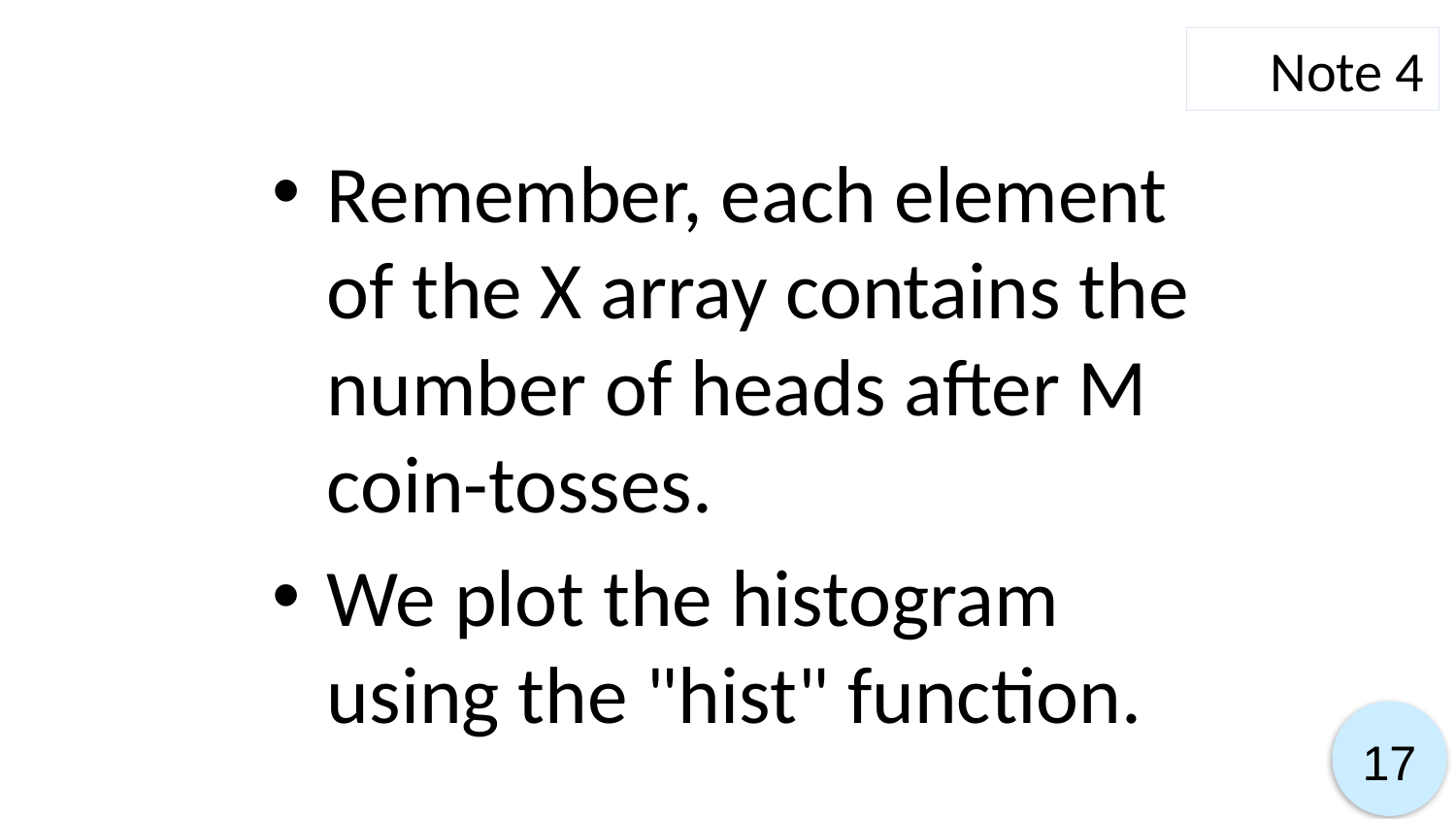

Note 4
Remember, each element of the X array contains the number of heads after M coin-tosses.
We plot the histogram using the "hist" function.
17
17